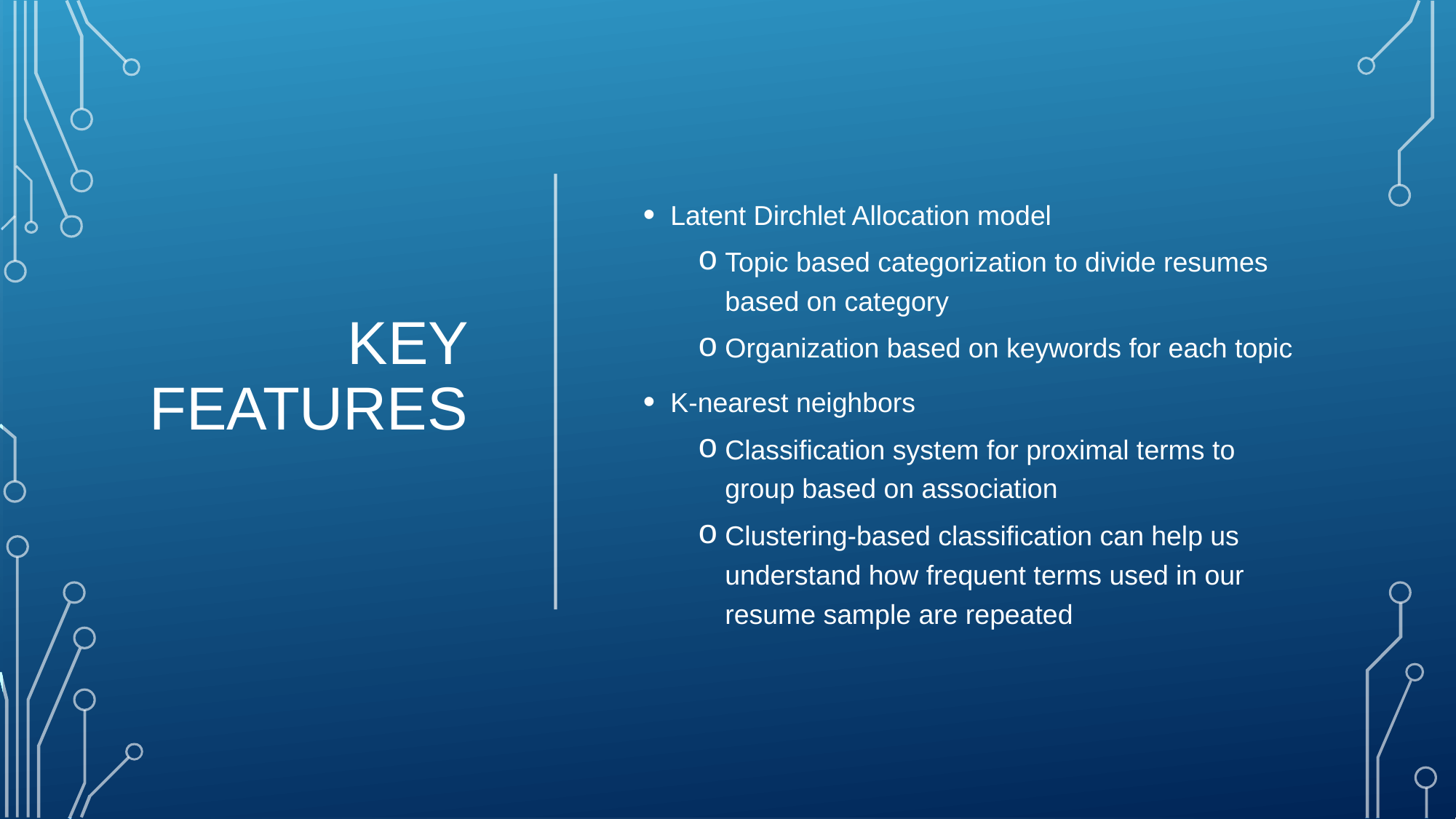

# Key features
Latent Dirchlet Allocation model
Topic based categorization to divide resumes based on category
Organization based on keywords for each topic
K-nearest neighbors
Classification system for proximal terms to group based on association
Clustering-based classification can help us understand how frequent terms used in our resume sample are repeated